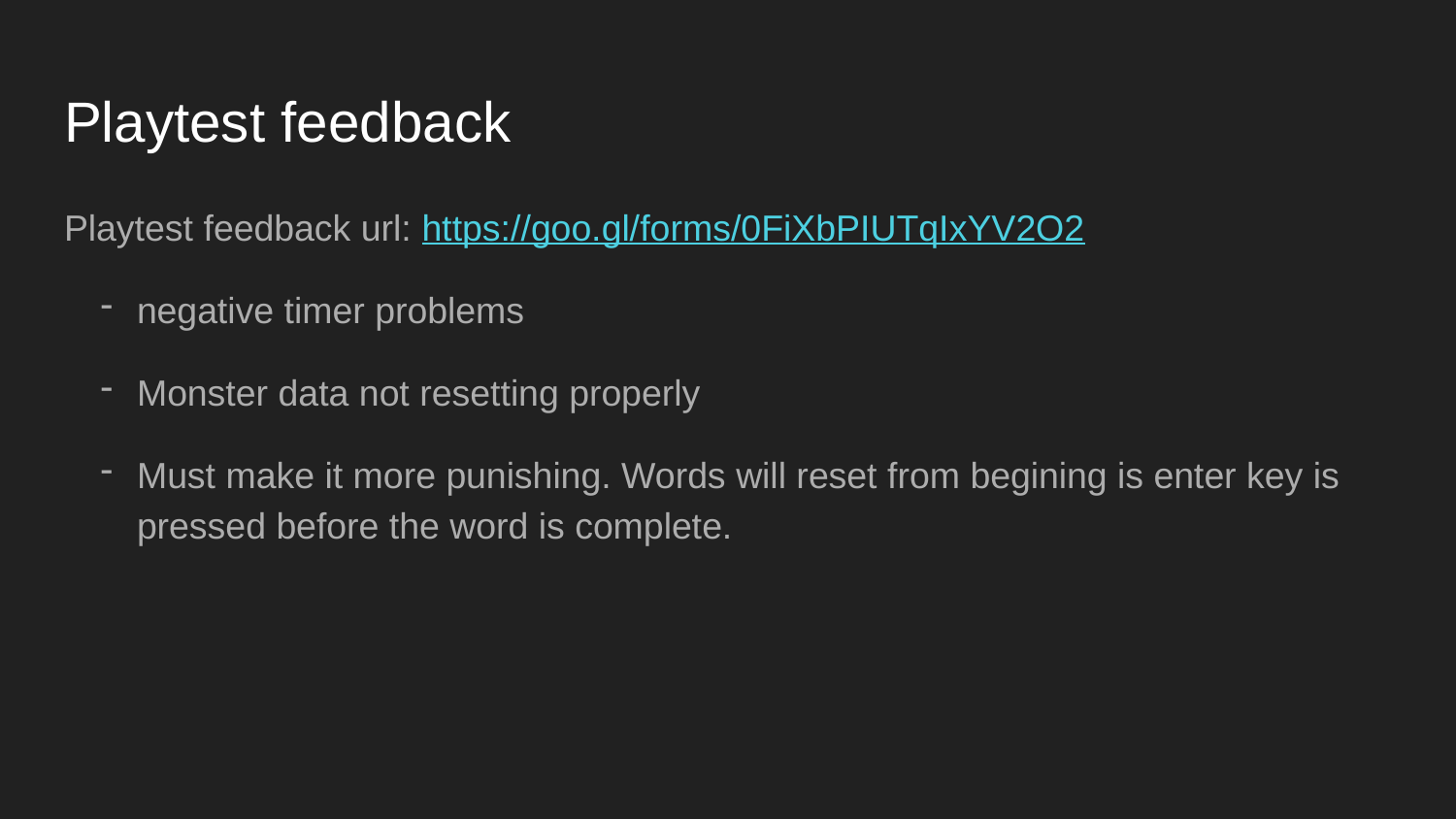

# Playtest feedback
Playtest feedback url: https://goo.gl/forms/0FiXbPIUTqIxYV2O2
negative timer problems
Monster data not resetting properly
Must make it more punishing. Words will reset from begining is enter key is pressed before the word is complete.